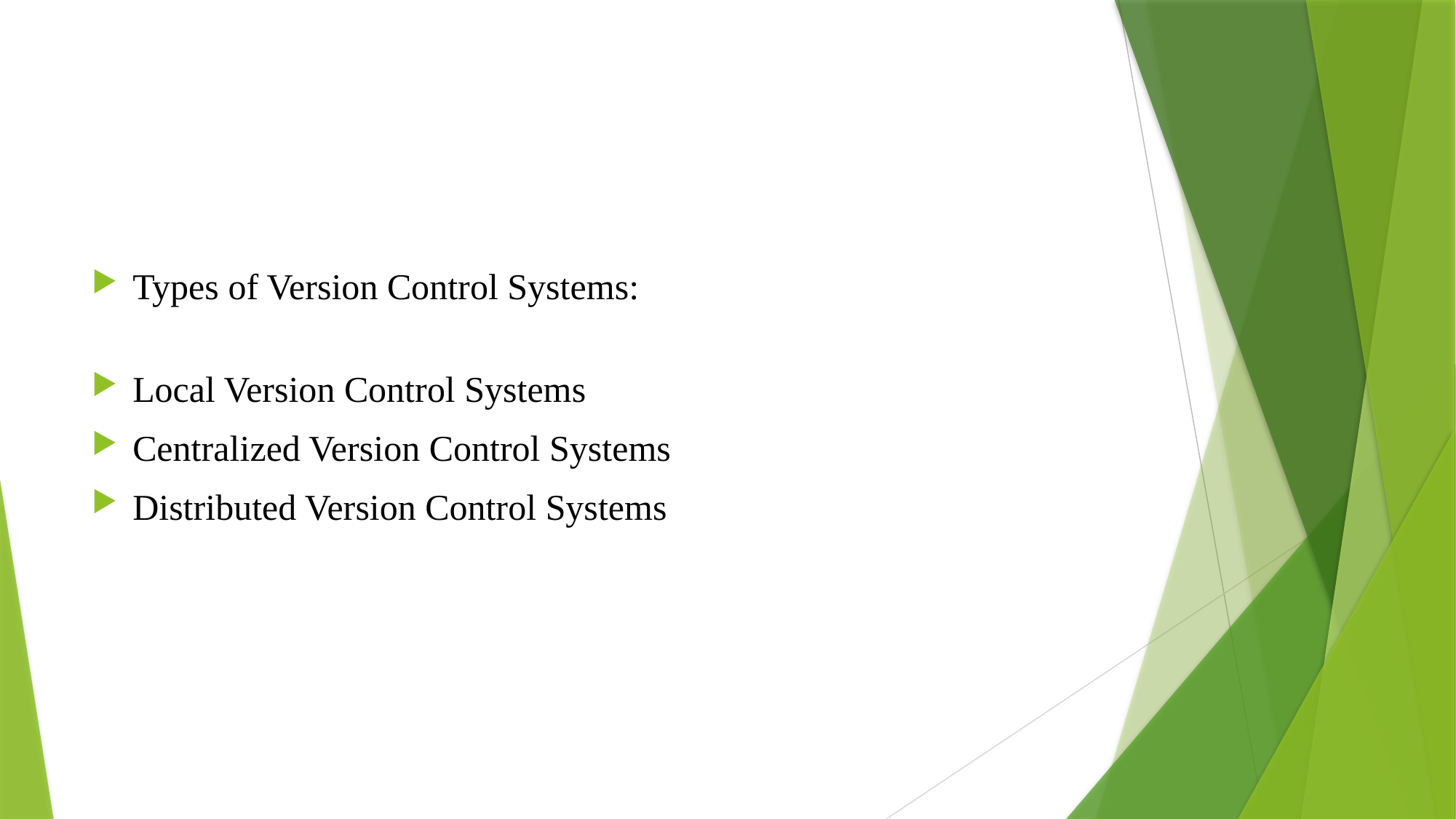

#
Types of Version Control Systems:
Local Version Control Systems
Centralized Version Control Systems
Distributed Version Control Systems